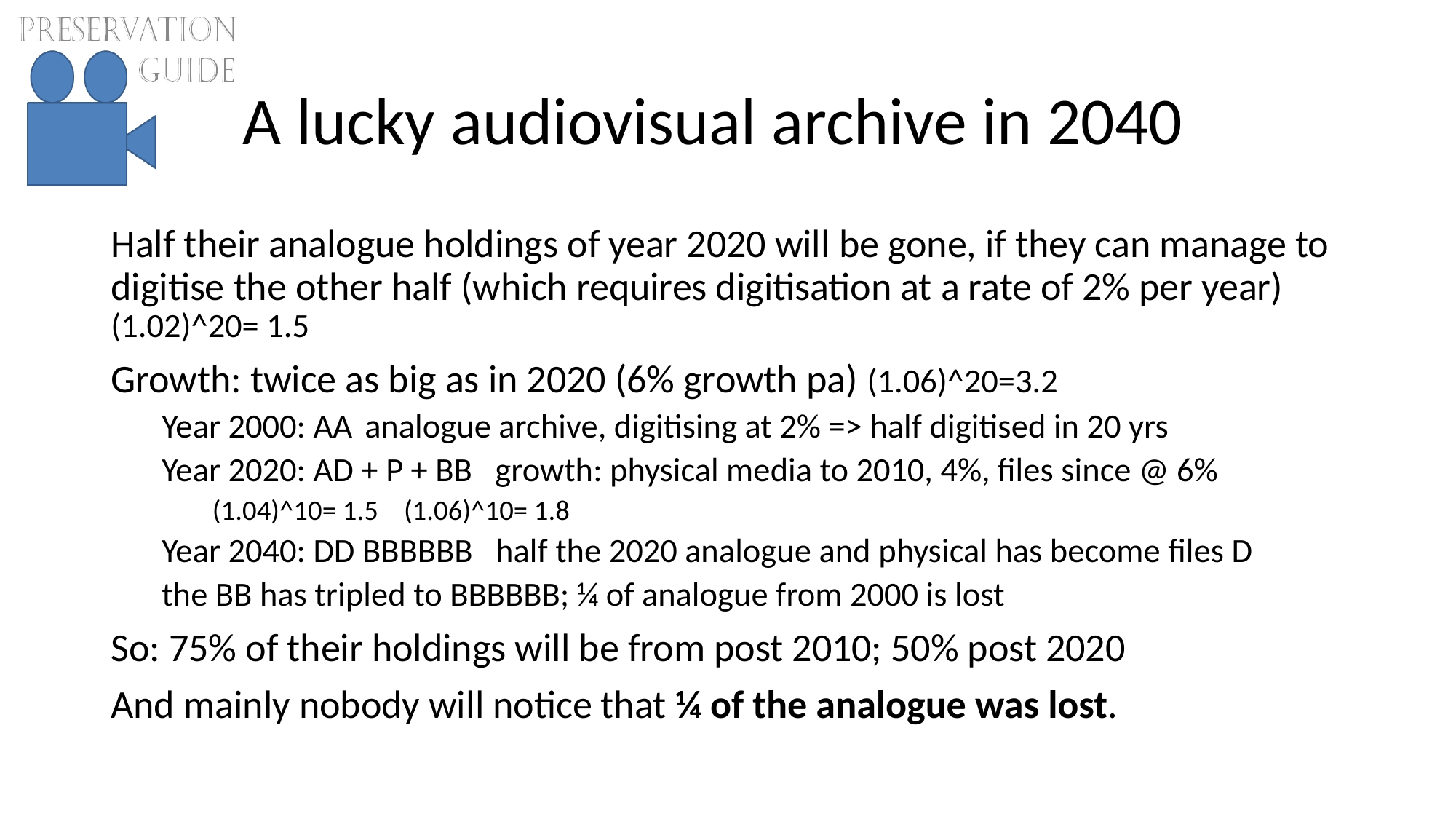

# A lucky audiovisual archive in 2040
Half their analogue holdings of year 2020 will be gone, if they can manage to digitise the other half (which requires digitisation at a rate of 2% per year)    (1.02)^20= 1.5
Growth: twice as big as in 2020 (6% growth pa) (1.06)^20=3.2
Year 2000: AA	analogue archive, digitising at 2% => half digitised in 20 yrs
Year 2020: AD + P + BB   growth: physical media to 2010, 4%, files since @ 6%
(1.04)^10= 1.5    (1.06)^10= 1.8
Year 2040: DD BBBBBB   half the 2020 analogue and physical has become files D
		the BB has tripled to BBBBBB; ¼ of analogue from 2000 is lost
So: 75% of their holdings will be from post 2010; 50% post 2020
And mainly nobody will notice that ¼ of the analogue was lost.